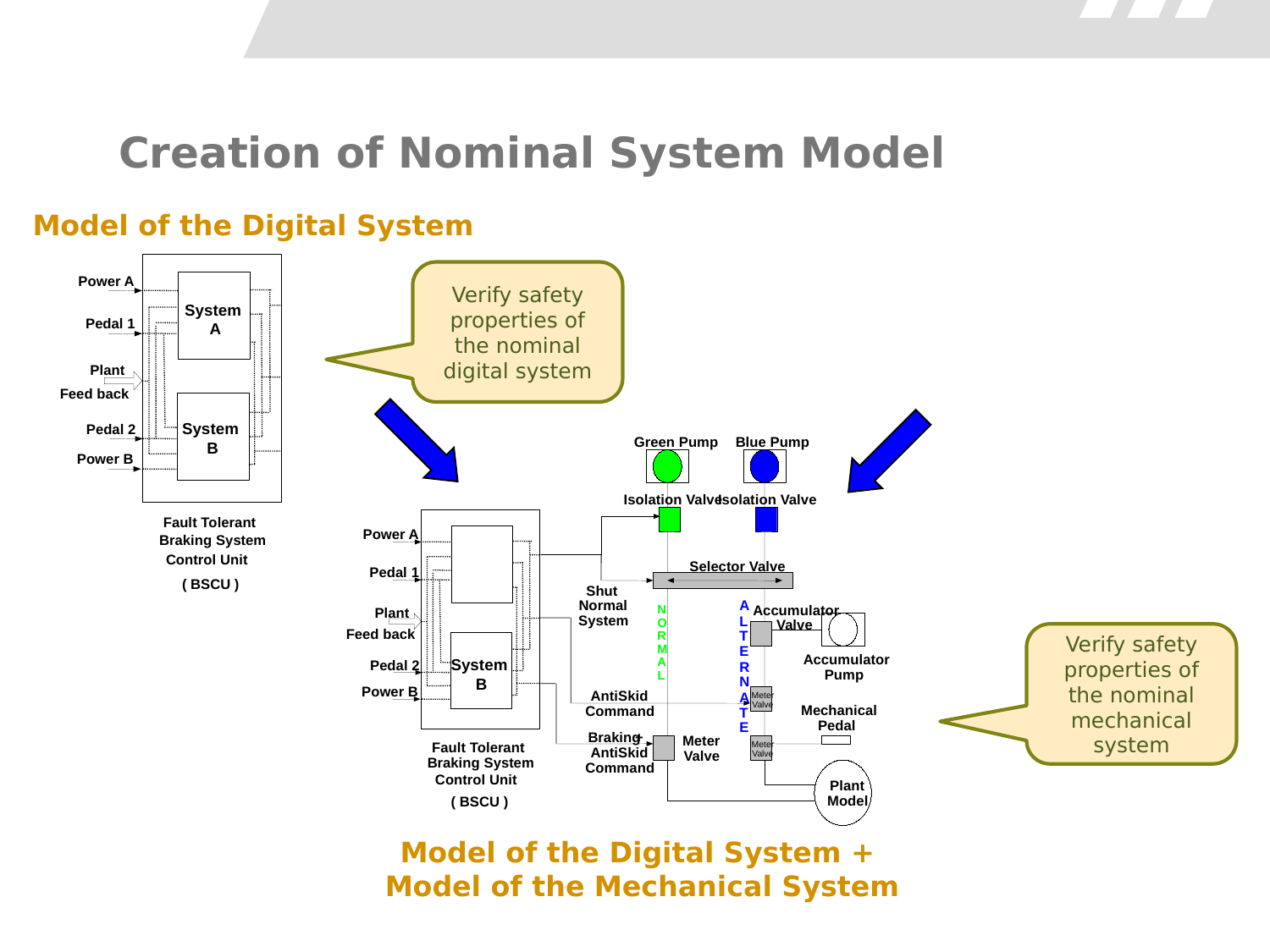

# Creation of Nominal System Model
Model of the Digital System

Power A

System
 A

Pedal 1

Plant

Feed back

System
 B
Pedal 2

Power B

Fault Tolerant
Braking System
Control Unit
( BSCU )
Verify safety properties of the nominal digital system

Green Pump
Blue Pump

Isolation Valve
Isolation Valve

Selector Valve

Shut

Normal
A
Accumulator
N
System
L

O
Valve

T
R

M
E

Accumulator
A
R
Pump
L
N

AntiSkid
A
Meter
Valve

Mechanical
Command

T

Pedal
E
Braking
+
Meter

Meter

AntiSkid

Valve
Valve
Command

Plant
Model

Power A

Pedal 1

Plant

Feed back

System
 B
Pedal 2

Power B

Fault Tolerant
Braking System
Control Unit
( BSCU )

Model of the Digital System +
Model of the Mechanical System
Verify safety properties of the nominal mechanical system